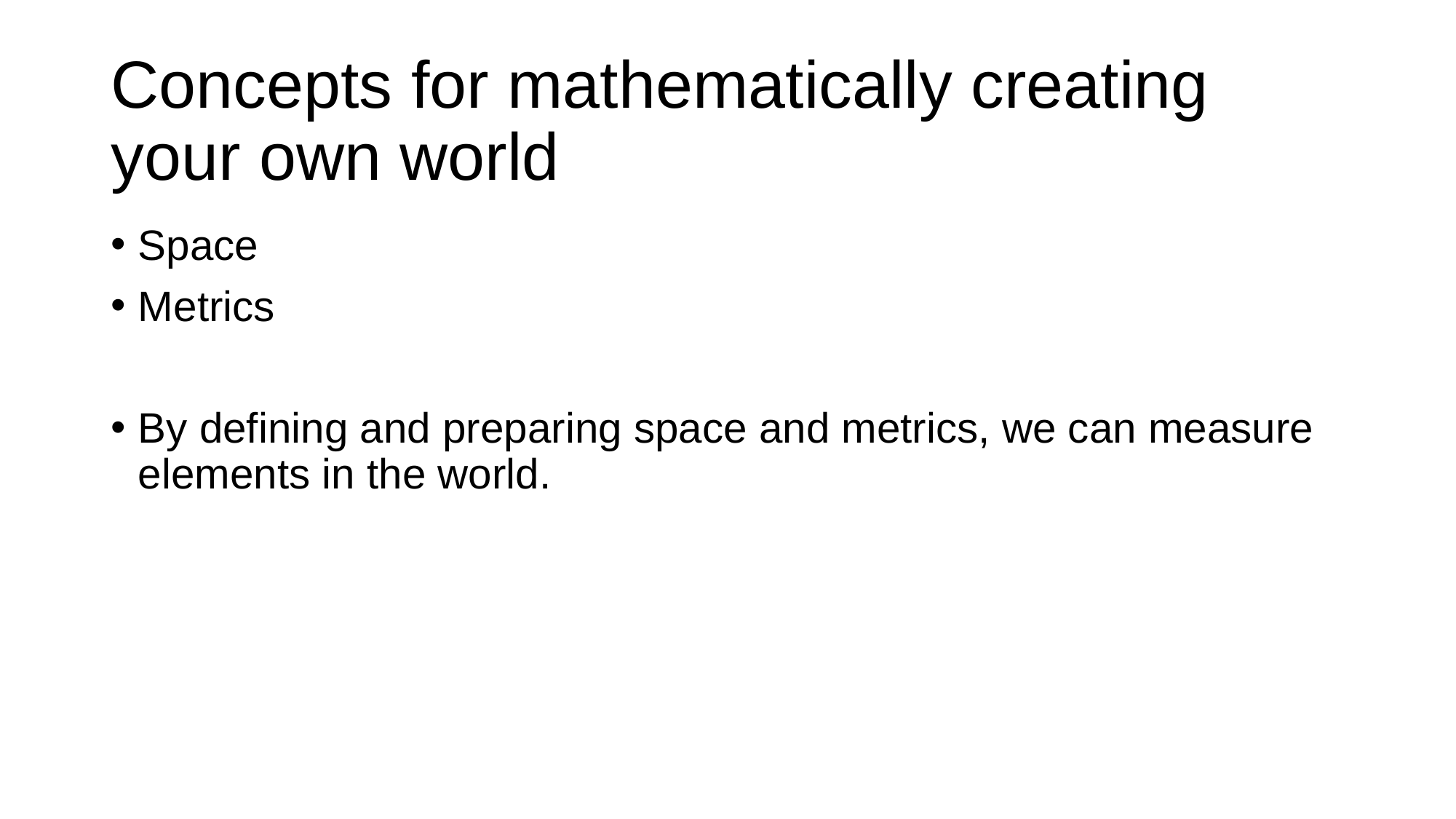

# Concepts for mathematically creating your own world
Space
Metrics

By defining and preparing space and metrics, we can measure elements in the world.